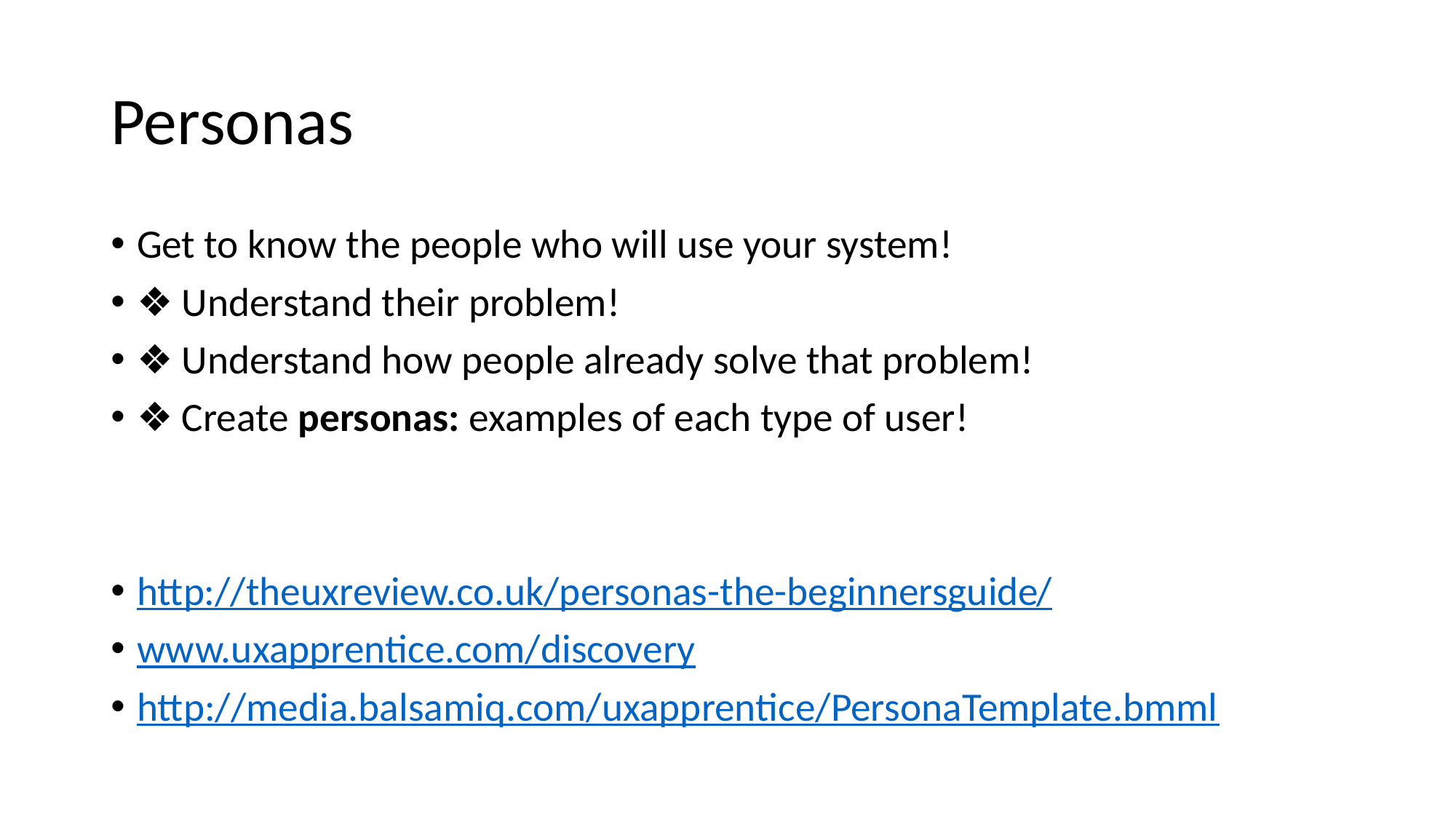

# Personas
Get to know the people who will use your system!
❖ Understand their problem!
❖ Understand how people already solve that problem!
❖ Create personas: examples of each type of user!

http://theuxreview.co.uk/personas-the-beginnersguide/
www.uxapprentice.com/discovery
http://media.balsamiq.com/uxapprentice/PersonaTemplate.bmml